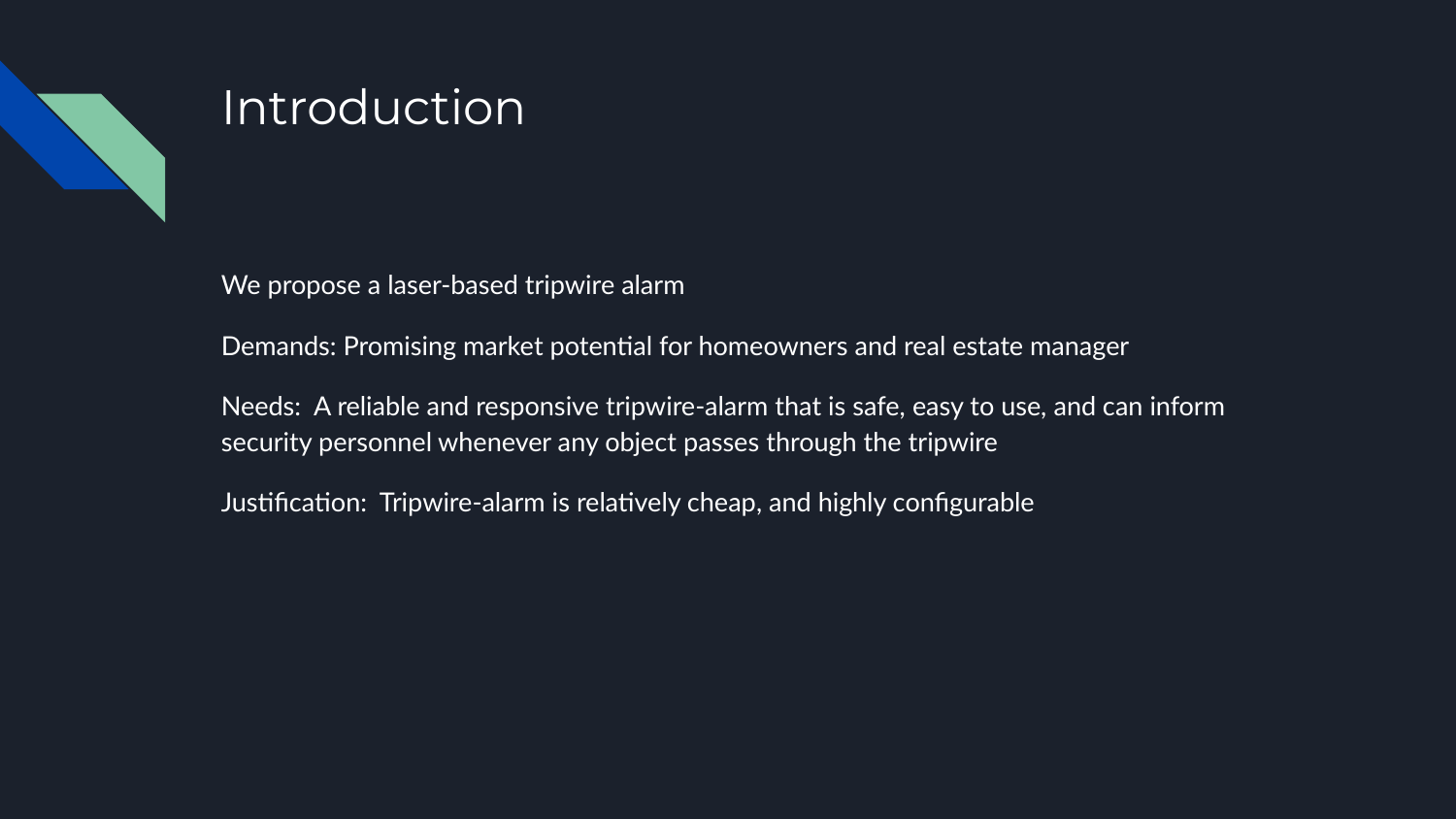

# Introduction
We propose a laser-based tripwire alarm
Demands: Promising market potential for homeowners and real estate manager
Needs:  A reliable and responsive tripwire-alarm that is safe, easy to use, and can inform security personnel whenever any object passes through the tripwire
Justification:  Tripwire-alarm is relatively cheap, and highly configurable